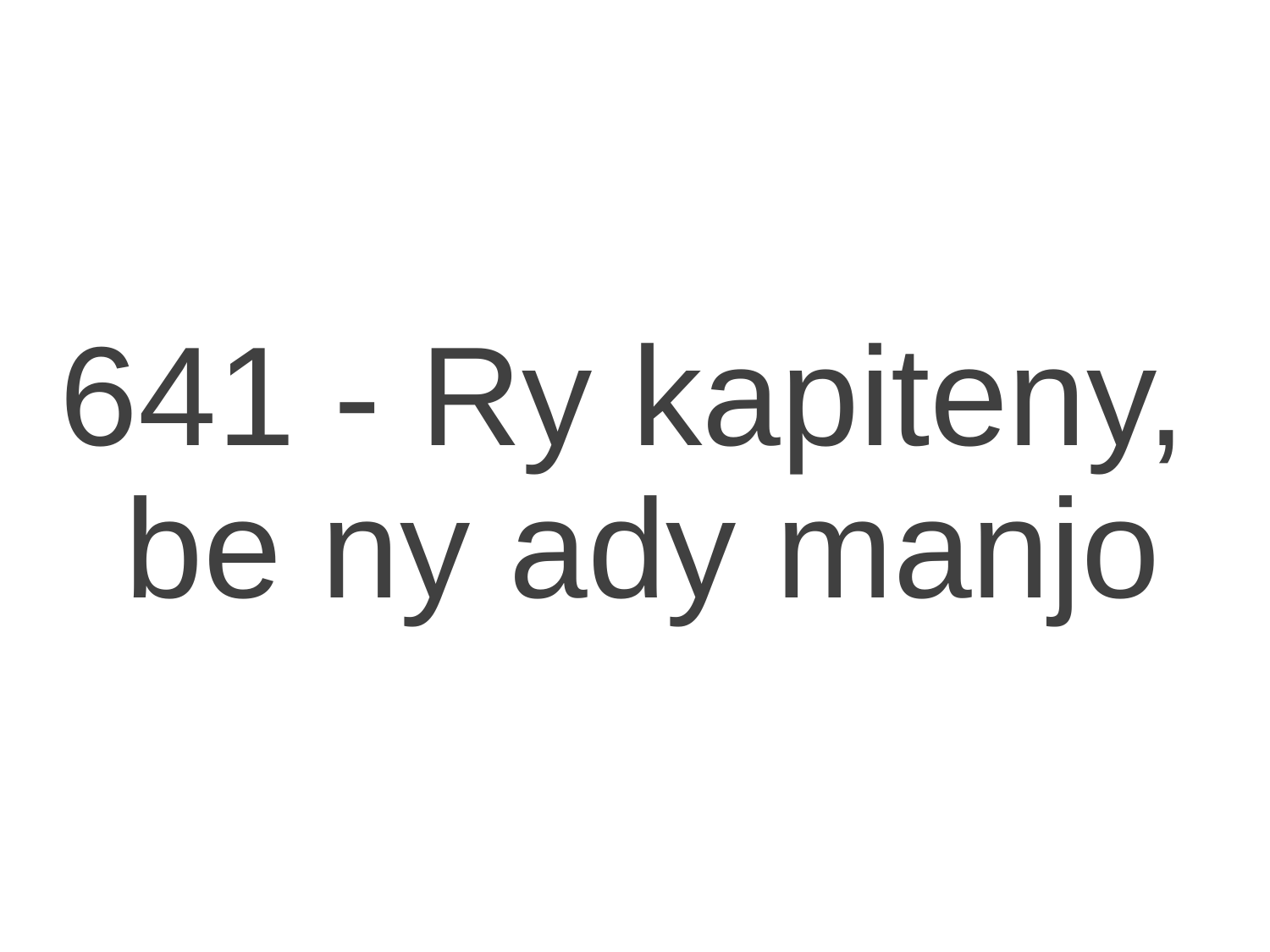

641 - Ry kapiteny,
be ny ady manjo